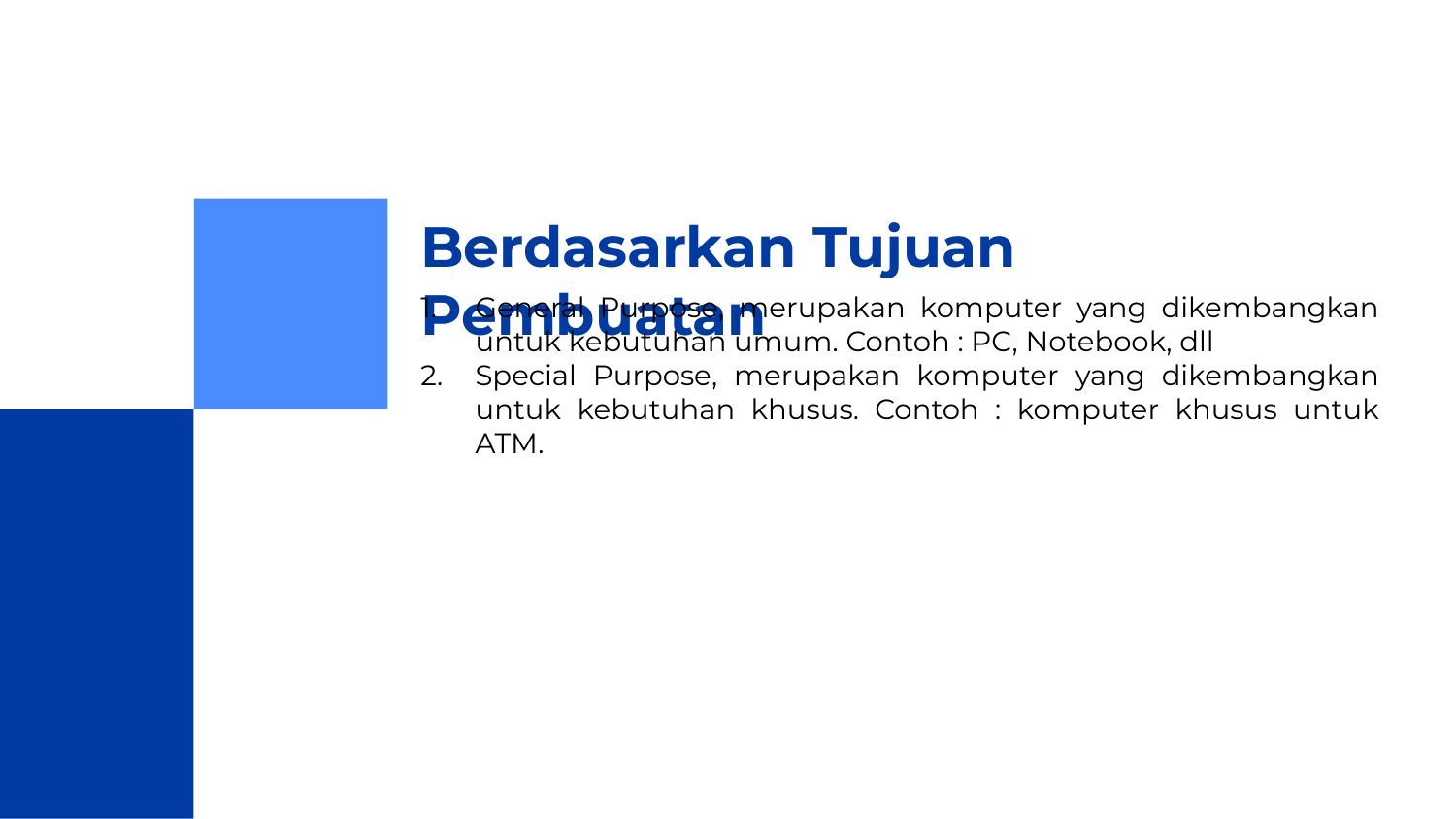

# Berdasarkan Tujuan Pembuatan
General Purpose, merupakan komputer yang dikembangkan untuk kebutuhan umum. Contoh : PC, Notebook, dll
Special Purpose, merupakan komputer yang dikembangkan untuk kebutuhan khusus. Contoh : komputer khusus untuk ATM.